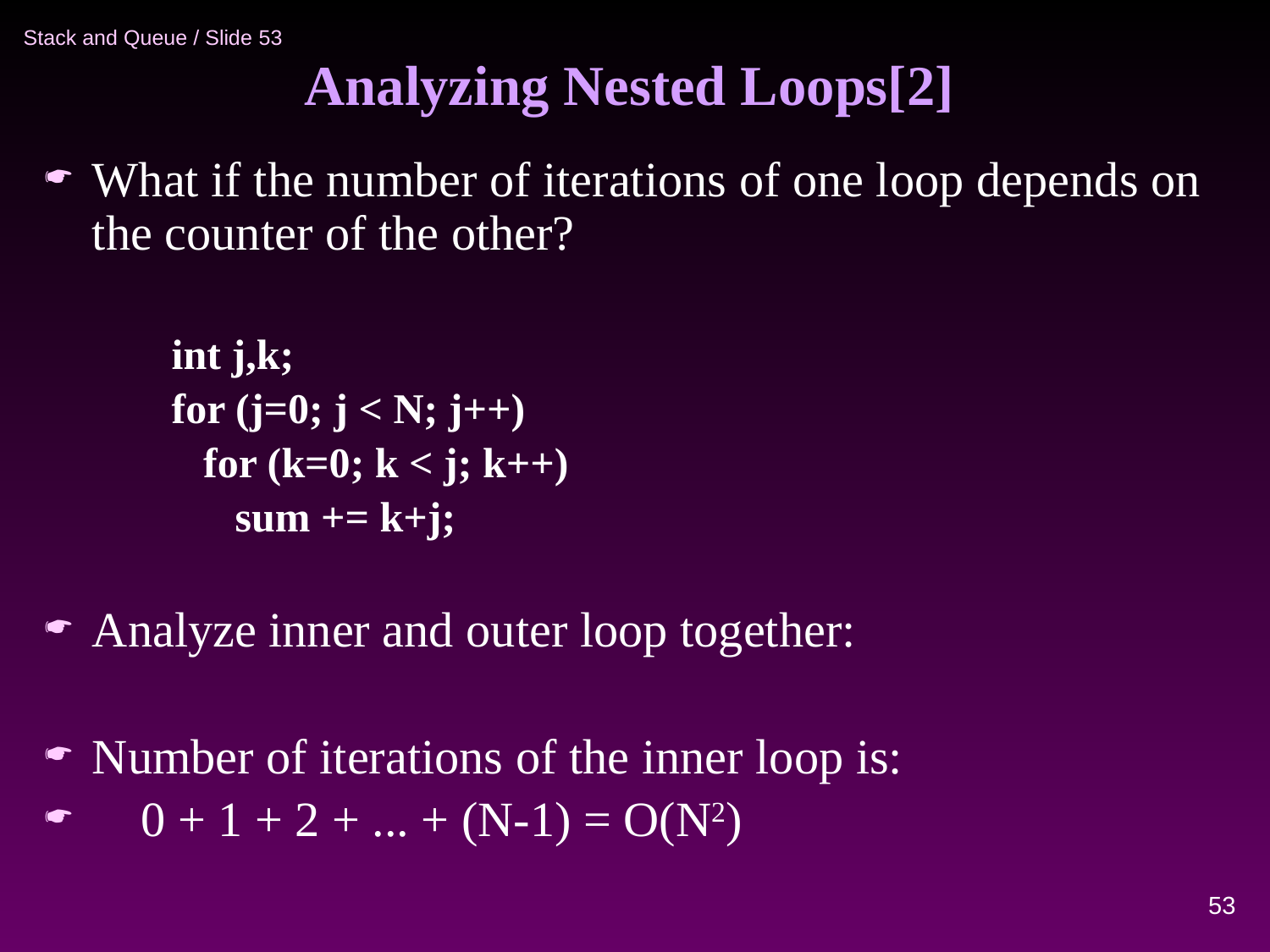

# Analyzing Nested Loops[2]
What if the number of iterations of one loop depends on the counter of the other?

      int j,k;
      for (j=0; j < N; j++)
         for (k=0; k < j; k++)
            sum += k+j;

Analyze inner and outer loop together:

Number of iterations of the inner loop is:
    0 + 1 + 2 + ... + (N-1) = O(N2)

53